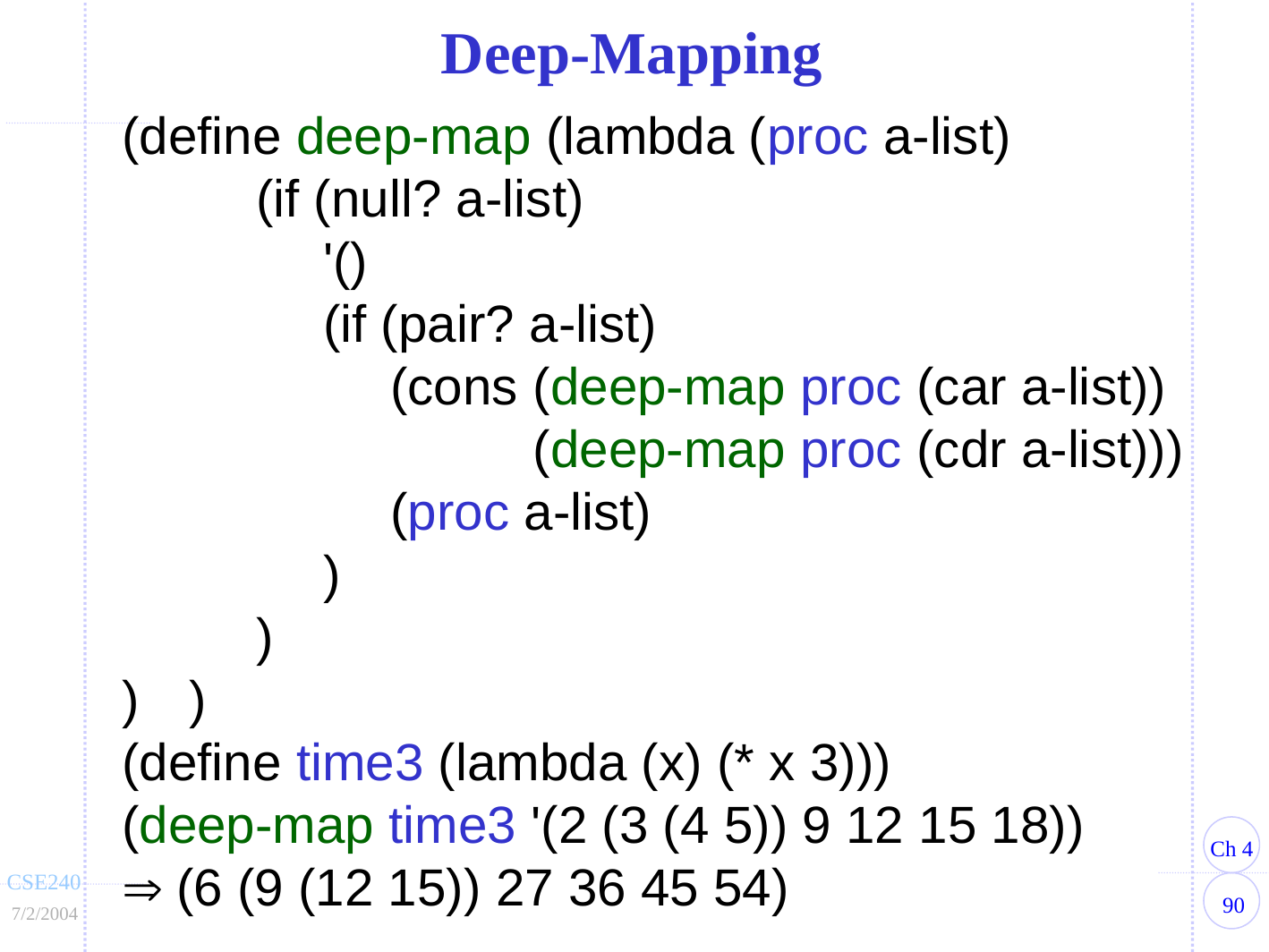

Deep-Mapping
(define deep-map (lambda (proc a-list)
		(if (null? a-list)
			'()
			(if (pair? a-list)
				(cons	(deep-map proc (car a-list))
						(deep-map proc (cdr a-list)))
				(proc a-list)
			)
		)
)	)
(define time3 (lambda (x) (* x 3)))
(deep-map time3 '(2 (3 (4 5)) 9 12 15 18))
⇒ (6 (9 (12 15)) 27 36 45 54)